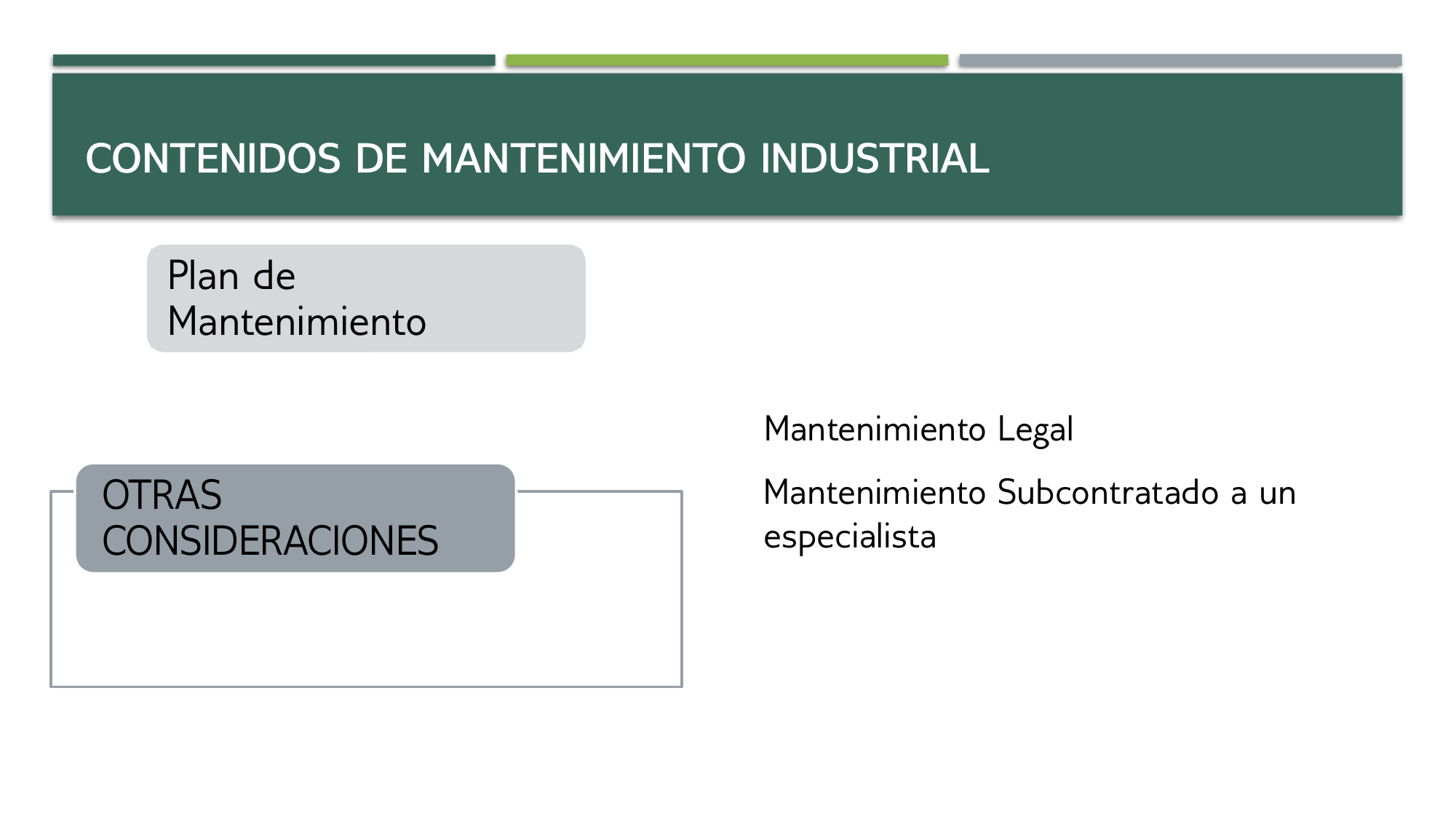

# CONTENIDOS DE MANTENIMIENTO INDUSTRIAL

Plan de Mantenimiento
Mantenimiento Legal
OTRAS CONSIDERACIONES
Mantenimiento Subcontratado a un especialista